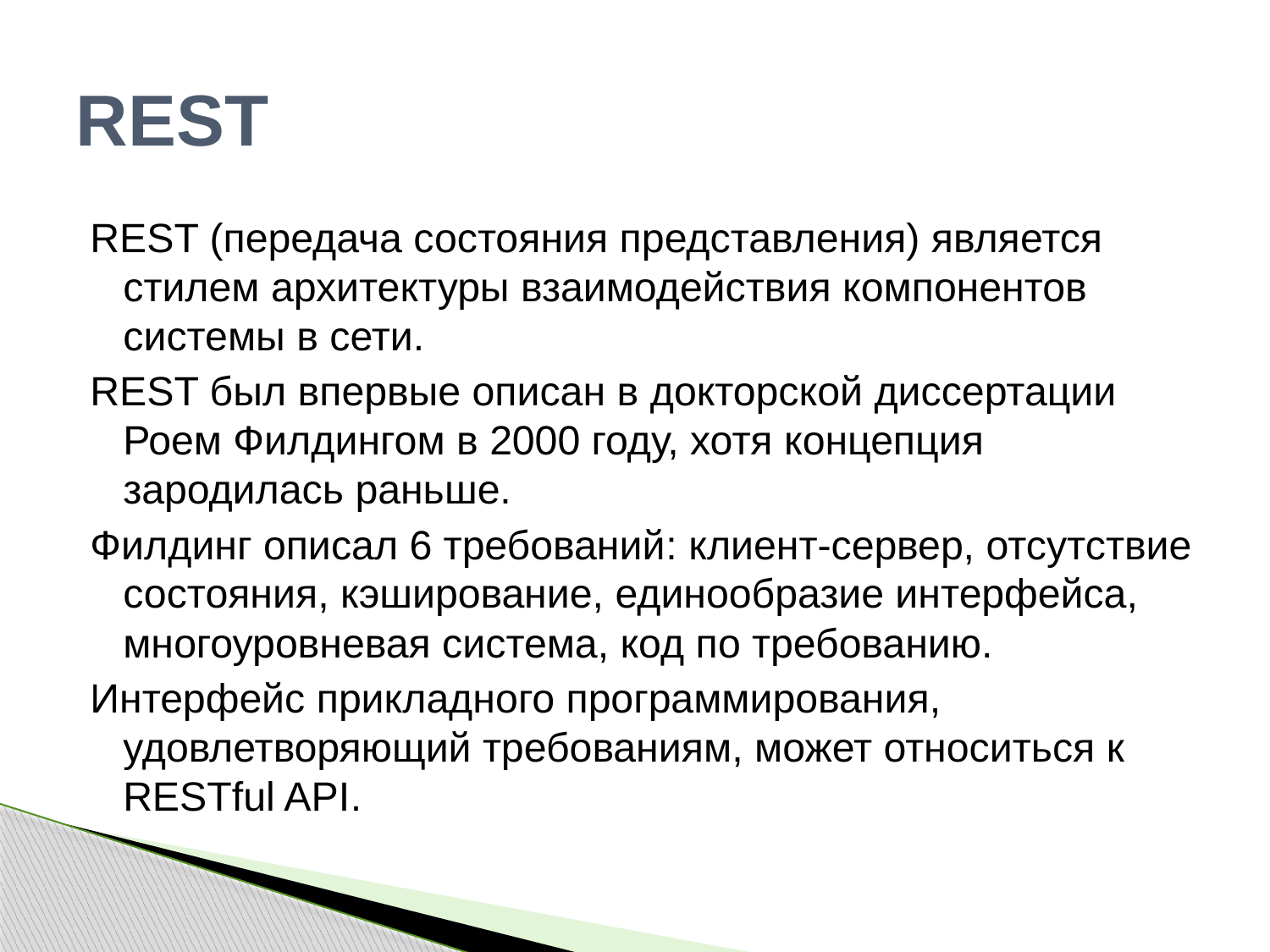

# REST
REST (передача состояния представления) является стилем архитектуры взаимодействия компонентов системы в сети.
REST был впервые описан в докторской диссертации Роем Филдингом в 2000 году, хотя концепция зародилась раньше.
Филдинг описал 6 требований: клиент-сервер, отсутствие состояния, кэширование, единообразие интерфейса, многоуровневая система, код по требованию.
Интерфейс прикладного программирования, удовлетворяющий требованиям, может относиться к RESTful API.